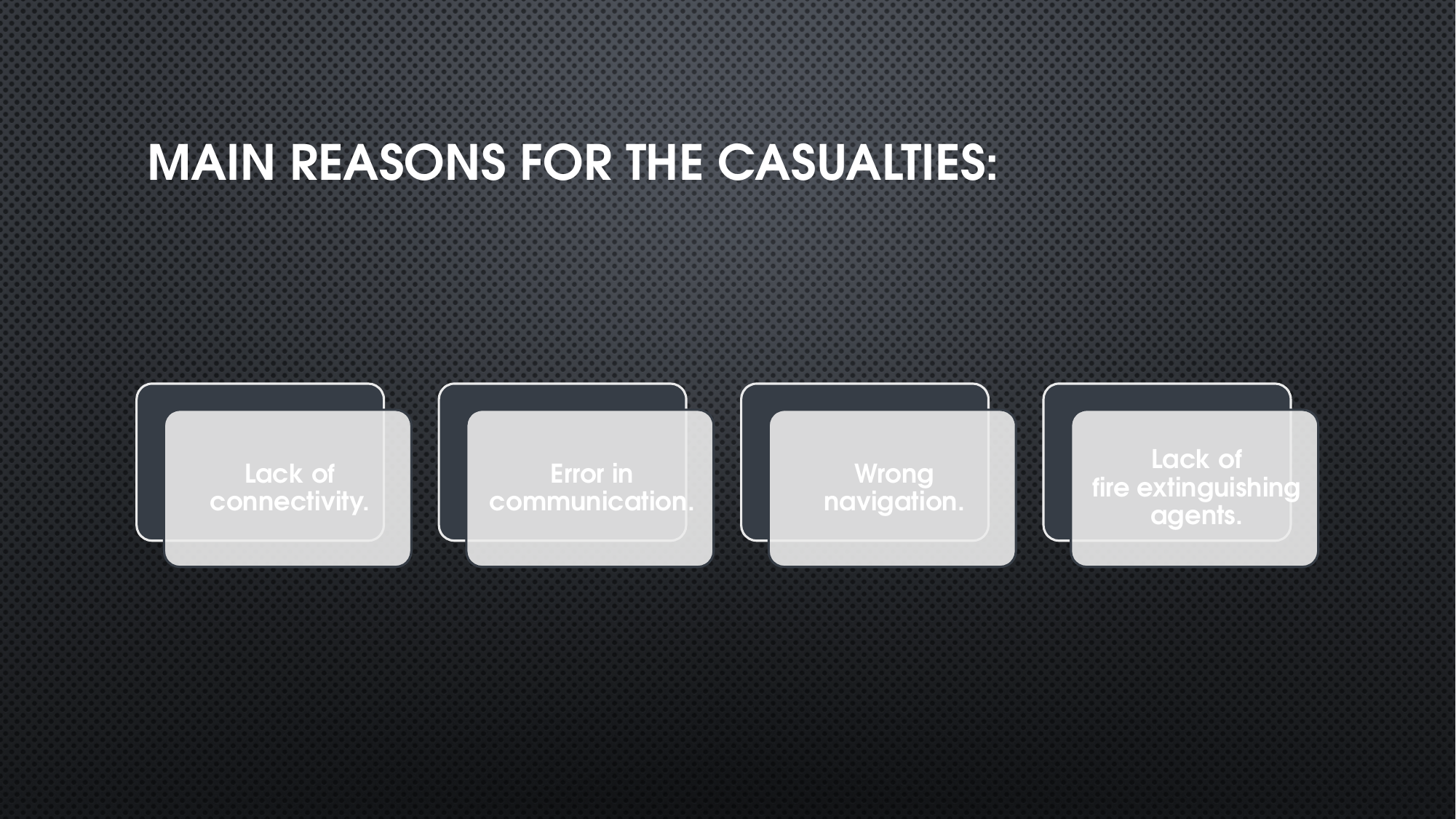

# Main Reasons for the casualties:
Lack of connectivity.
Error in communication.
Wrong navigation.
Lack of fire extinguishing agents.